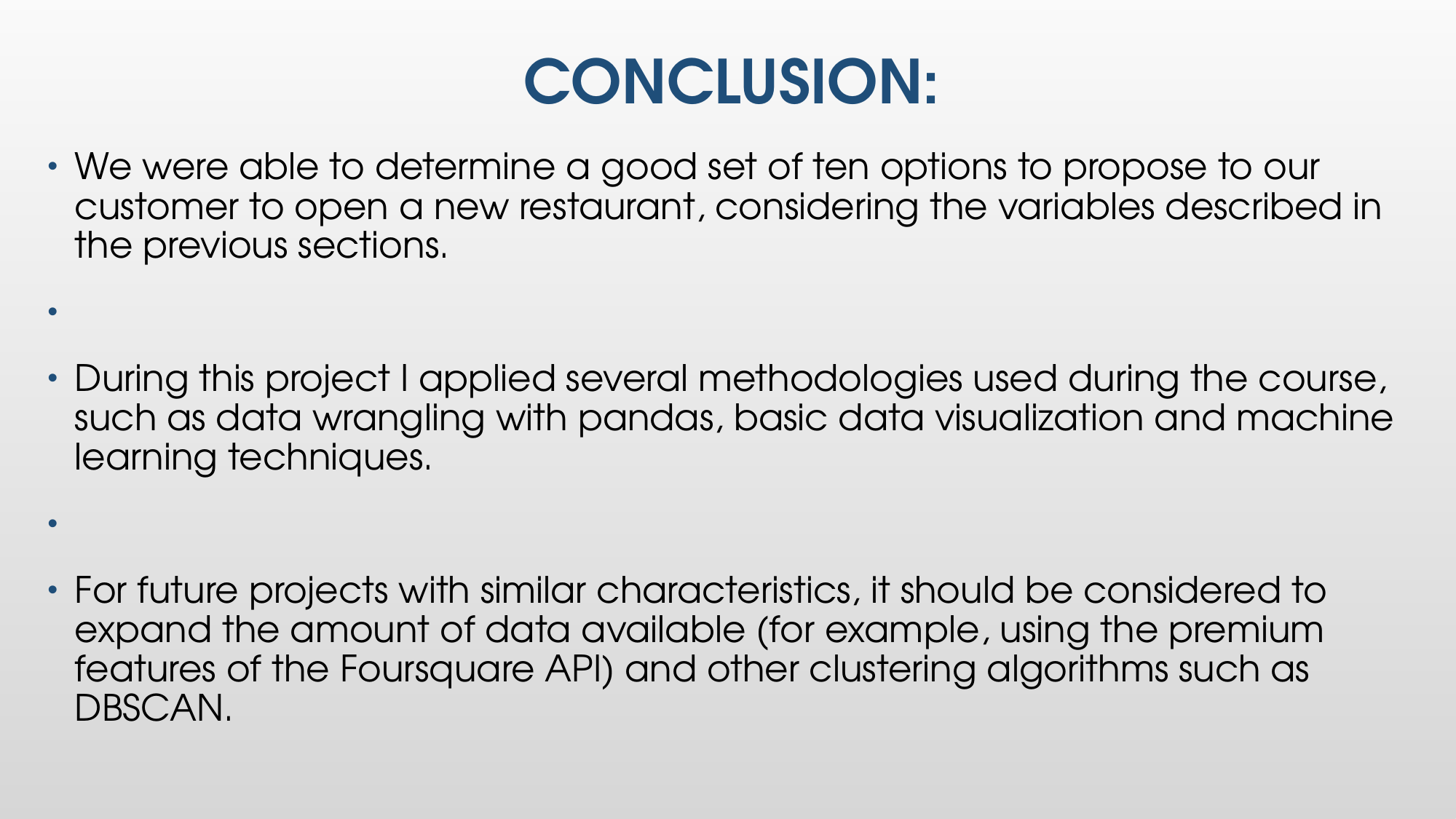

# Conclusion:
We were able to determine a good set of ten options to propose to our customer to open a new restaurant, considering the variables described in the previous sections.

During this project I applied several methodologies used during the course, such as data wrangling with pandas, basic data visualization and machine learning techniques.

For future projects with similar characteristics, it should be considered to expand the amount of data available (for example, using the premium features of the Foursquare API) and other clustering algorithms such as DBSCAN.